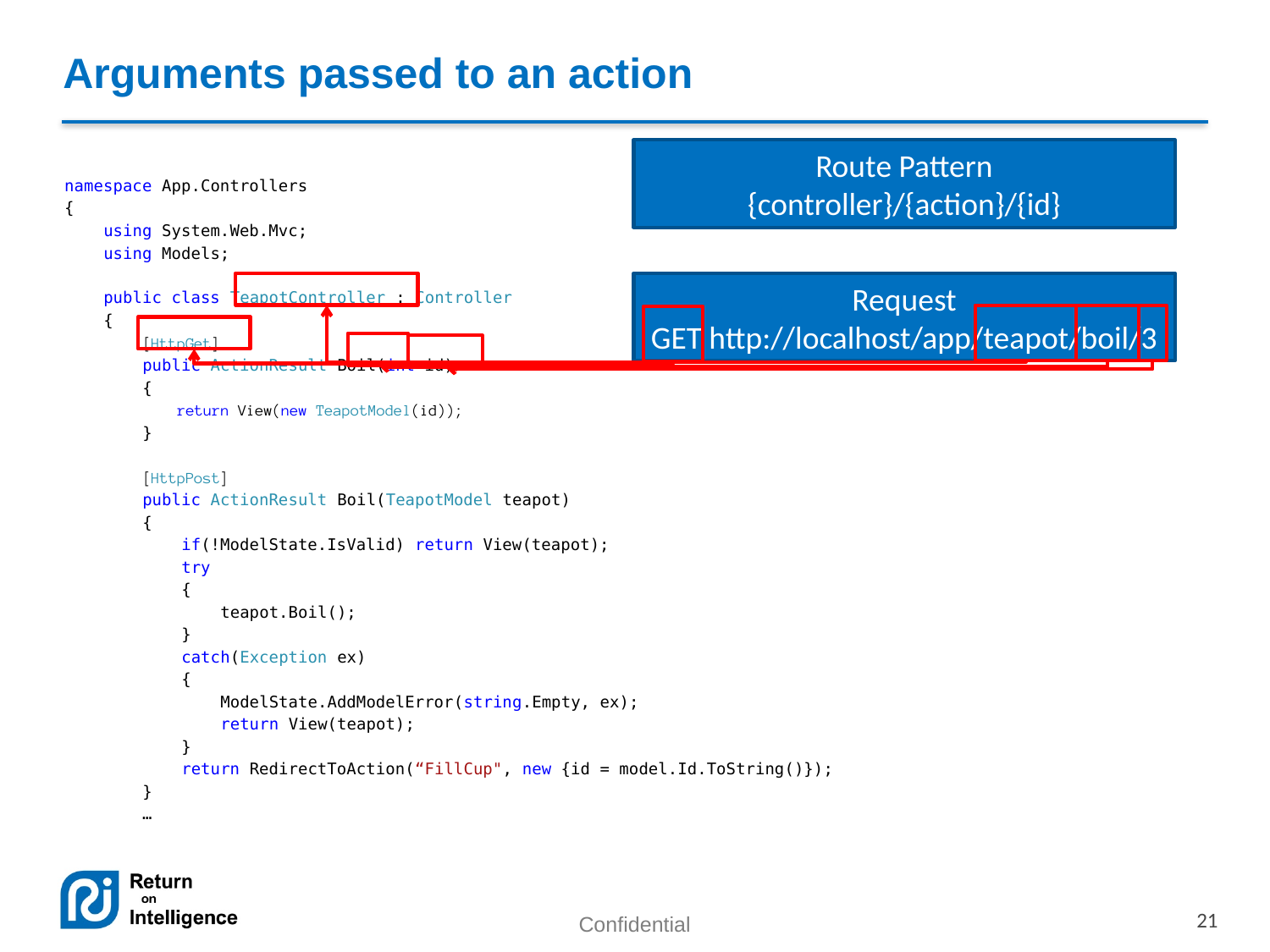

# Arguments passed to an action
Route Pattern
{controller}/{action}/{id}
namespace App.Controllers
{
    using System.Web.Mvc;
    using Models;

    public class TeapotController : Controller
    {
        [HttpGet]
        public ActionResult Boil(int id)
        {
             return View(new TeapotModel(id));
        }

        [HttpPost]
        public ActionResult Boil(TeapotModel teapot)
        {
            if(!ModelState.IsValid) return View(teapot);
            try
            {
                teapot.Boil();
            }
            catch(Exception ex)
            {
                ModelState.AddModelError(string.Empty, ex);
                return View(teapot);
            }
            return RedirectToAction(“FillCup", new {id = model.Id.ToString()});
        }
        …

Request
GET http://localhost/app/teapot/boil/3